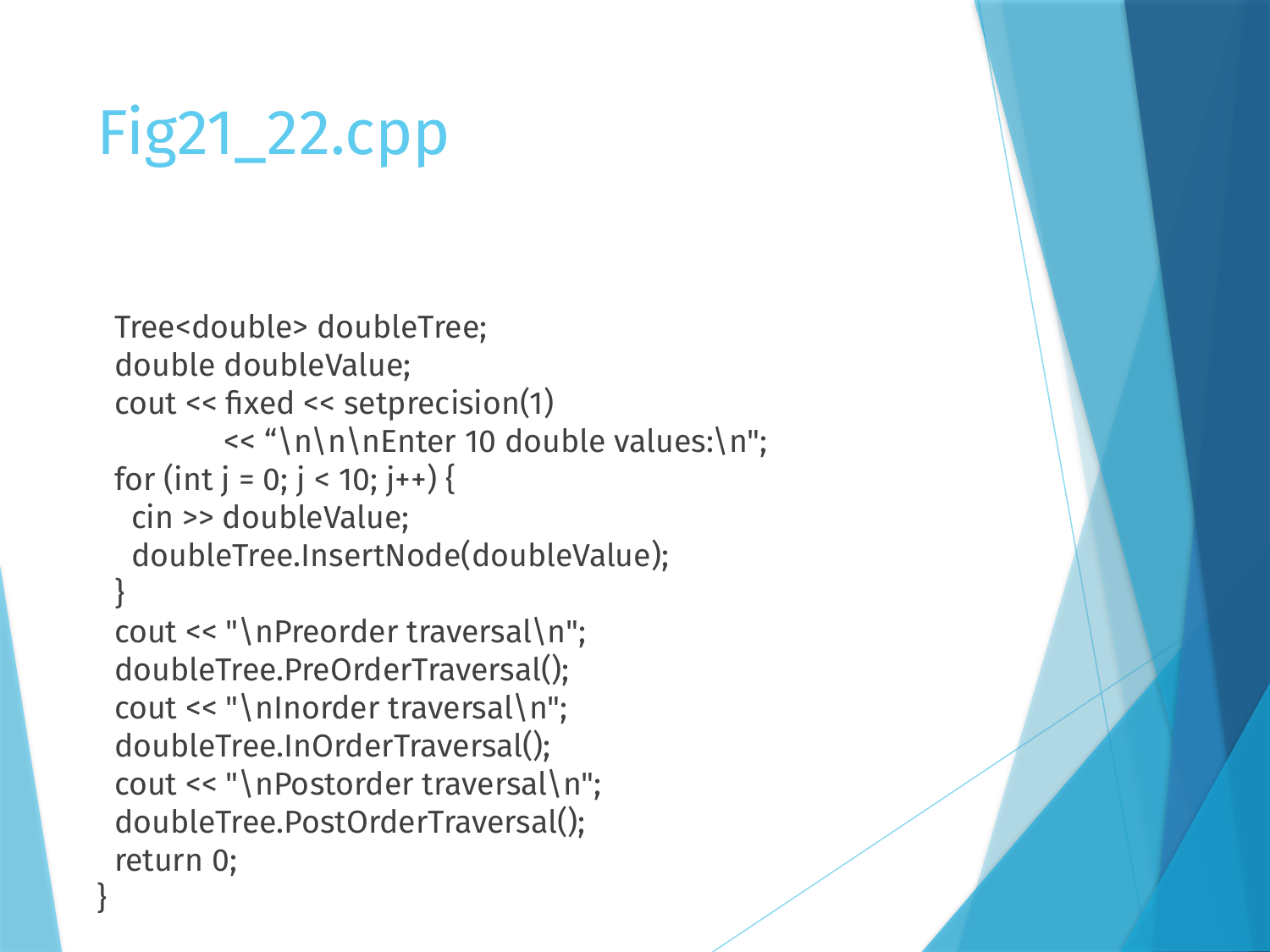

# Fig21_22.cpp
  Tree<double> doubleTree;
  double doubleValue;
  cout << fixed << setprecision(1)
	<< “\n\n\nEnter 10 double values:\n";
  for (int j = 0; j < 10; j++) {
    cin >> doubleValue;
    doubleTree.InsertNode(doubleValue);
  }
  cout << "\nPreorder traversal\n";
  doubleTree.PreOrderTraversal();
  cout << "\nInorder traversal\n";
  doubleTree.InOrderTraversal();
  cout << "\nPostorder traversal\n";
  doubleTree.PostOrderTraversal();
  return 0;
}